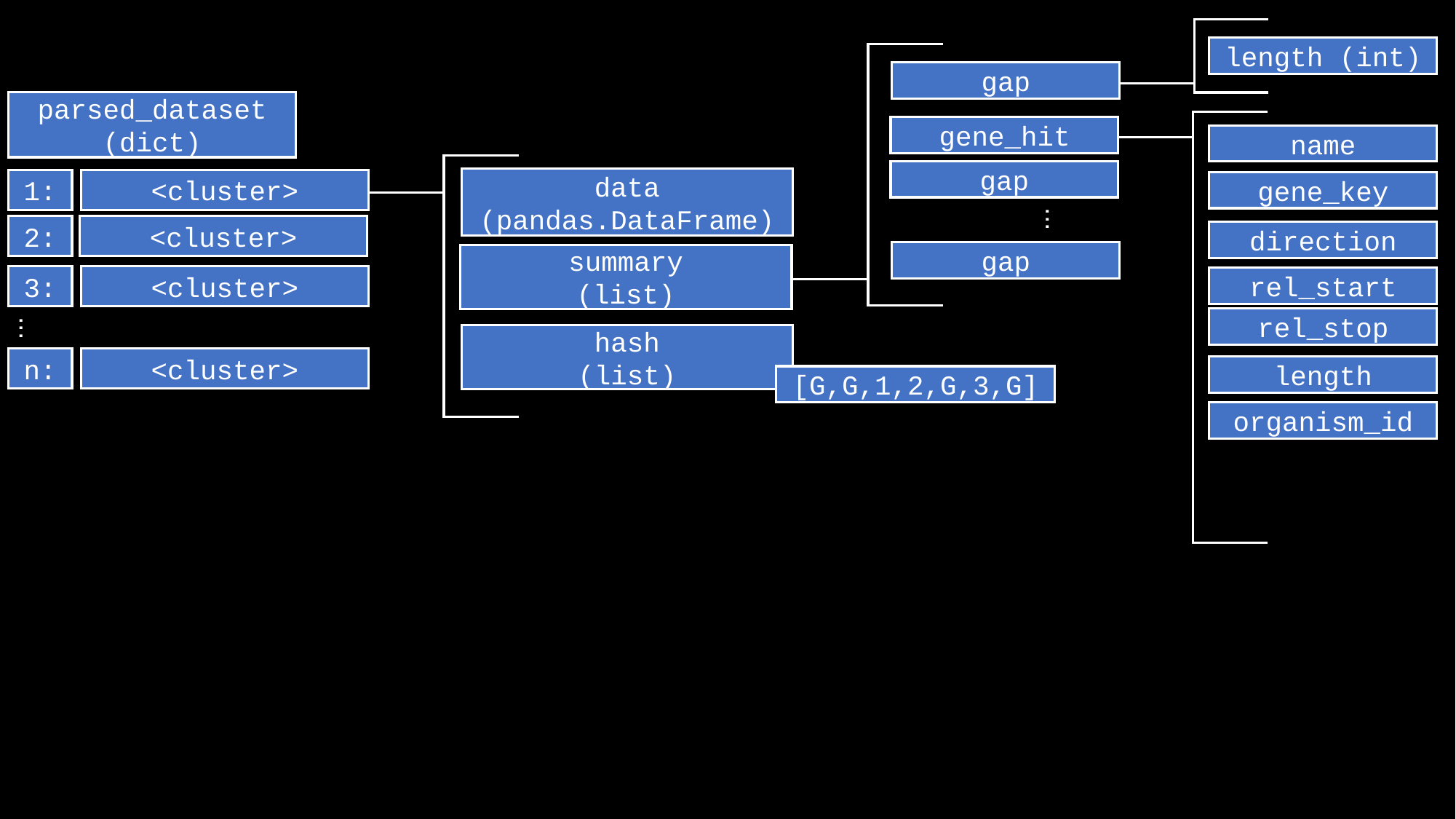

length (int)

gap
parsed_dataset (dict)

gene_hit
name

gap
data (pandas.DataFrame)
1:
<cluster>
gene_key
...
2:
<cluster>
direction
gap
summary
(list)
3:
<cluster>
rel_start
...
rel_stop
hash
(list)
n:
<cluster>
length
[G,G,1,2,G,3,G]
organism_id